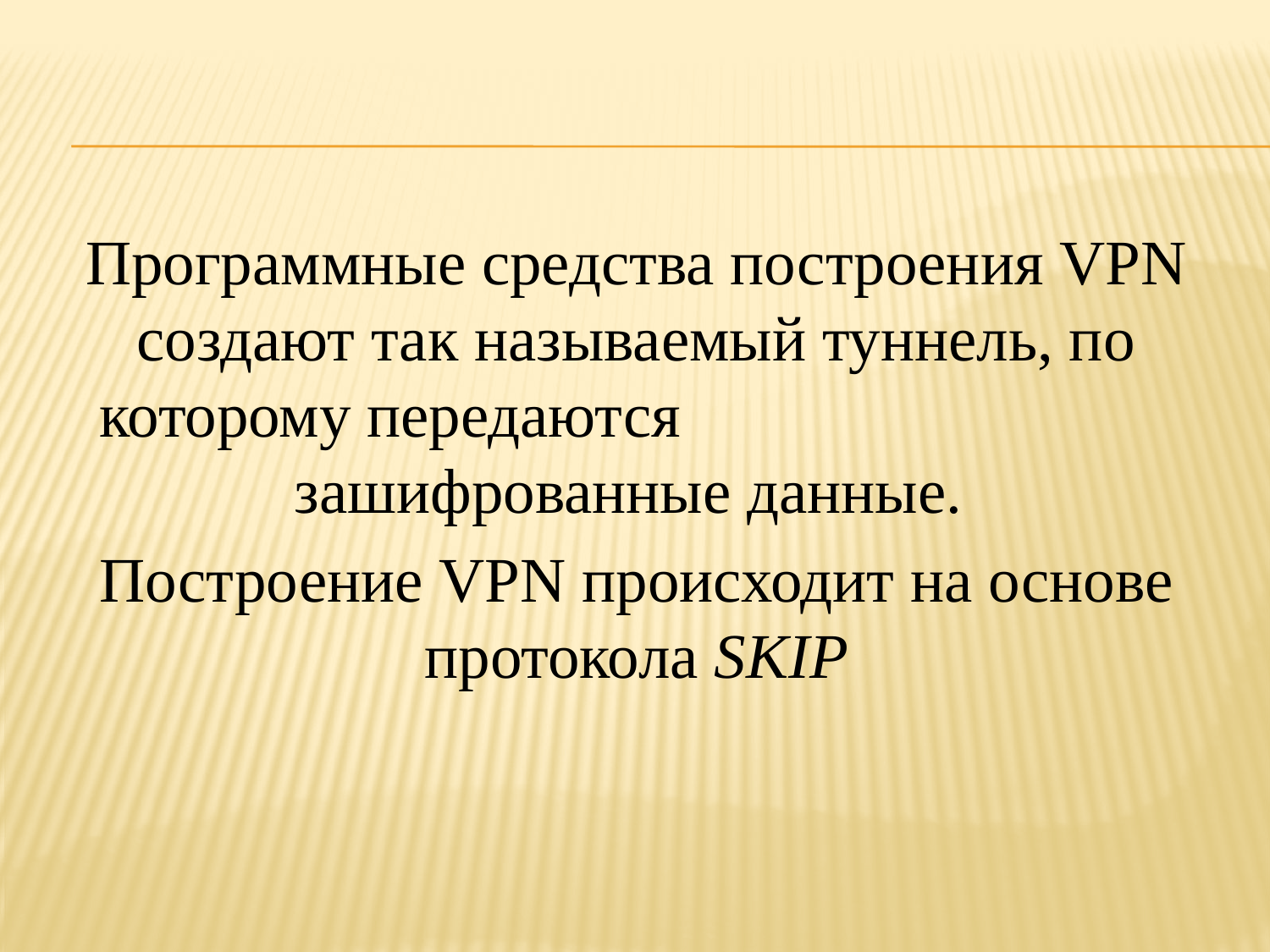

Программные средства построения VPN создают так называемый туннель, по которому передаются                                зашифрованные данные.
Построение VPN происходит на основе протокола SKIP